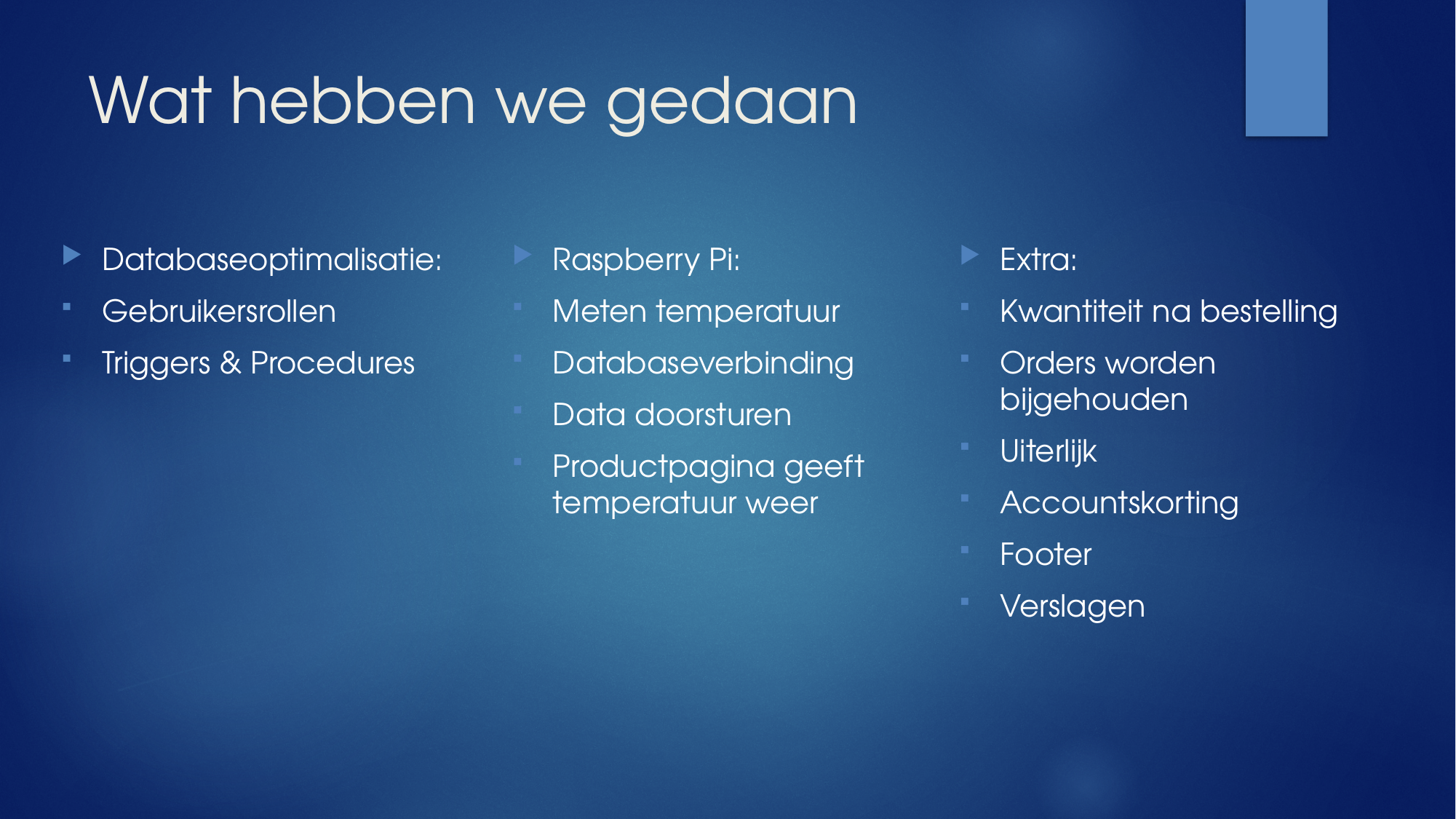

# Wat hebben we gedaan
Databaseoptimalisatie:
Gebruikersrollen
Triggers & Procedures
Raspberry Pi:
Meten temperatuur
Databaseverbinding
Data doorsturen
Productpagina geeft temperatuur weer
Extra:
Kwantiteit na bestelling
Orders worden bijgehouden
Uiterlijk
Accountskorting
Footer
Verslagen